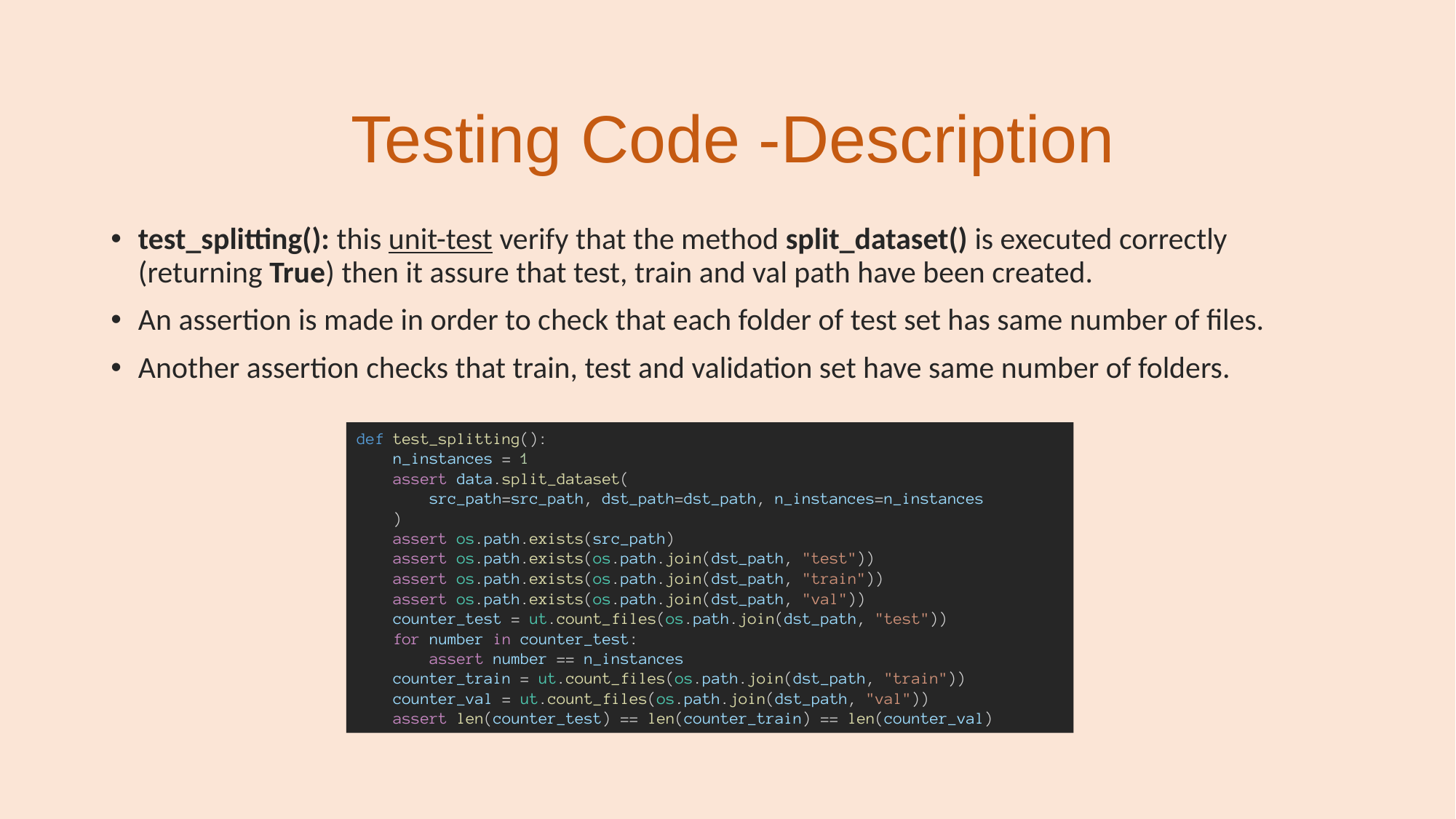

# Testing Code -Description
test_splitting(): this unit-test verify that the method split_dataset() is executed correctly (returning True) then it assure that test, train and val path have been created.
An assertion is made in order to check that each folder of test set has same number of files.
Another assertion checks that train, test and validation set have same number of folders.

def test_splitting():
    n_instances = 1
    assert data.split_dataset(
        src_path=src_path, dst_path=dst_path, n_instances=n_instances
    )
    assert os.path.exists(src_path)
    assert os.path.exists(os.path.join(dst_path, "test"))
    assert os.path.exists(os.path.join(dst_path, "train"))
    assert os.path.exists(os.path.join(dst_path, "val"))
    counter_test = ut.count_files(os.path.join(dst_path, "test"))
    for number in counter_test:
        assert number == n_instances
    counter_train = ut.count_files(os.path.join(dst_path, "train"))
    counter_val = ut.count_files(os.path.join(dst_path, "val"))
    assert len(counter_test) == len(counter_train) == len(counter_val)